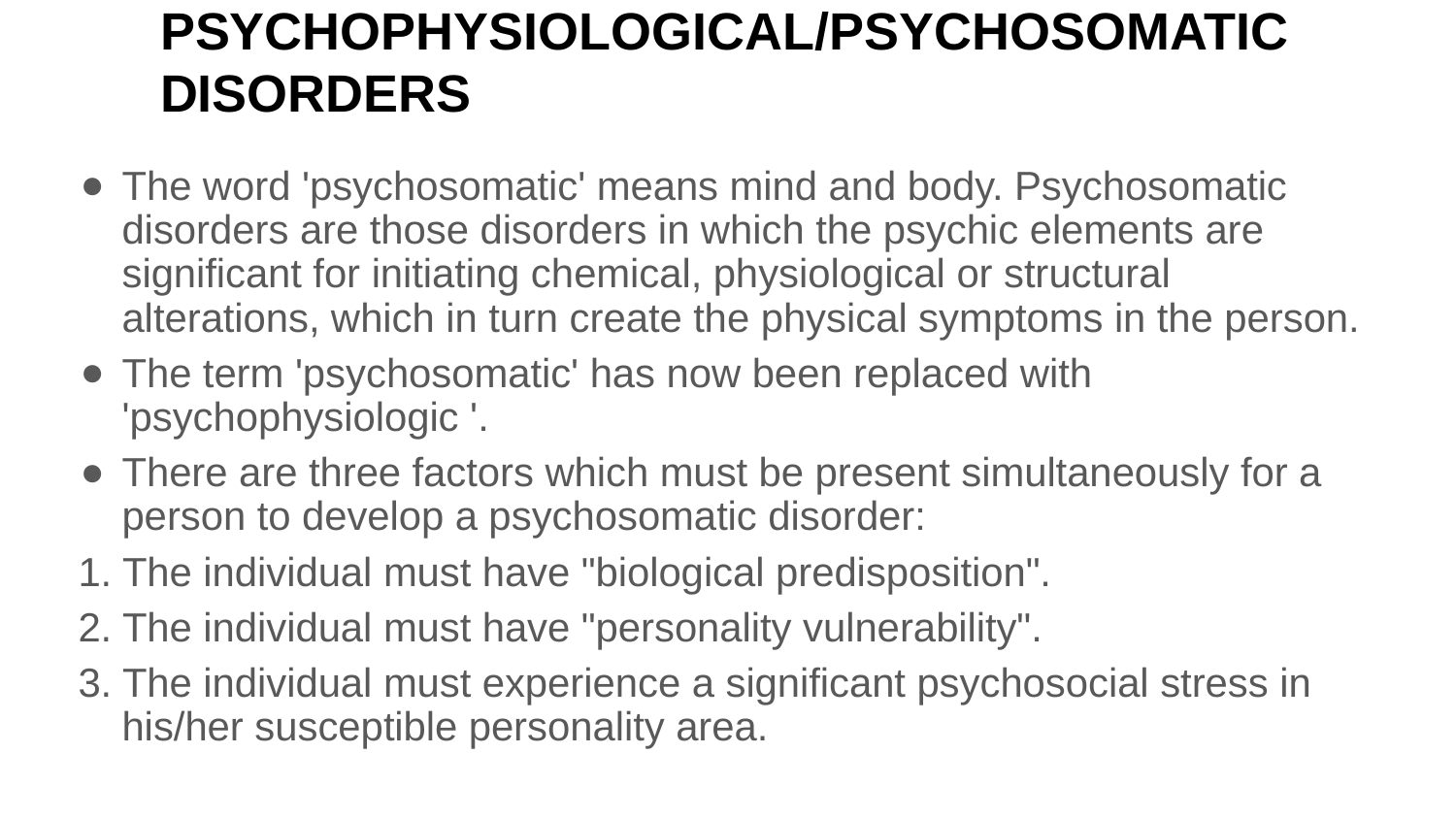

# PSYCHOPHYSIOLOGICAL/PSYCHOSOMATIC DISORDERS
The word 'psychosomatic' means mind and body. Psychosomatic disorders are those disorders in which the psychic elements are significant for initiating chemical, physiological or structural alterations, which in turn create the physical symptoms in the person.
The term 'psychosomatic' has now been replaced with 'psychophysiologic '.
There are three factors which must be present simultaneously for a person to develop a psychosomatic disorder:
1. The individual must have "biological predisposition".
2. The individual must have "personality vulnerability".
3. The individual must experience a significant psychosocial stress in his/her susceptible personality area.